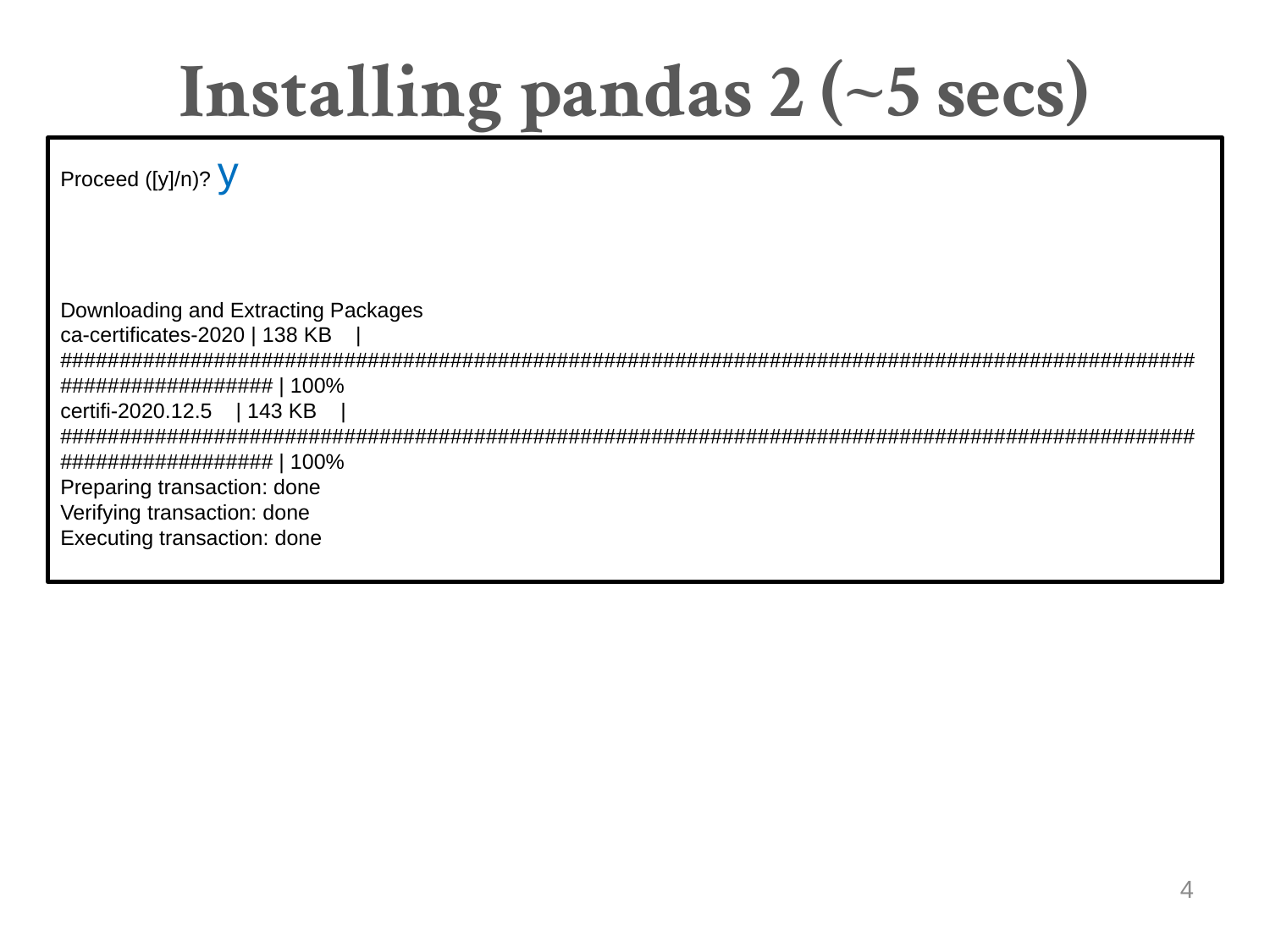

Installing pandas 2 (~5 secs)
Proceed ([y]/n)? y

Downloading and Extracting Packages
ca-certificates-2020 | 138 KB    | ################################################################################################################## | 100%
certifi-2020.12.5    | 143 KB    | ################################################################################################################## | 100%
Preparing transaction: done
Verifying transaction: done
Executing transaction: done

4